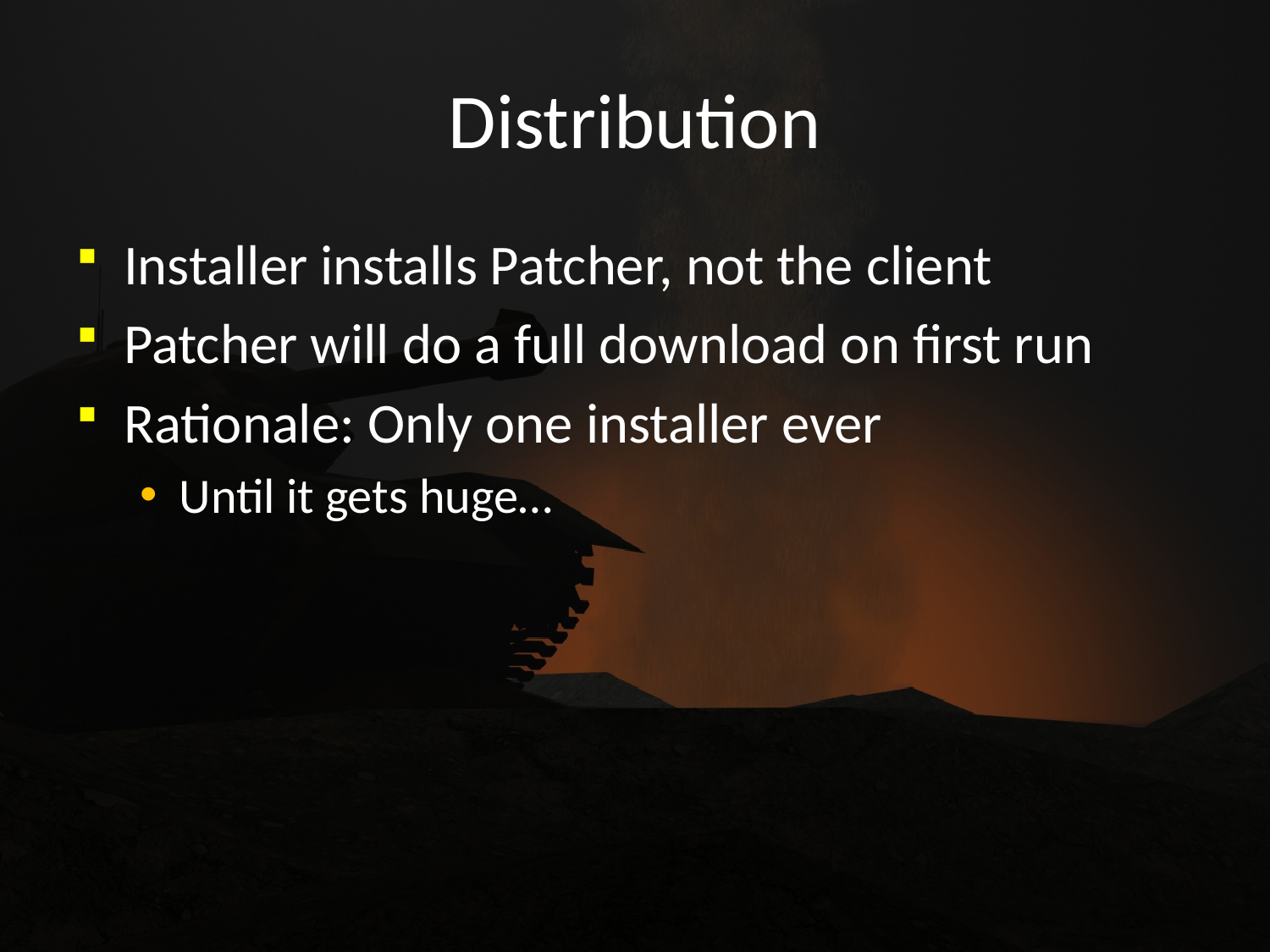

# Distribution
Installer installs Patcher, not the client
Patcher will do a full download on first run
Rationale: Only one installer ever
Until it gets huge…